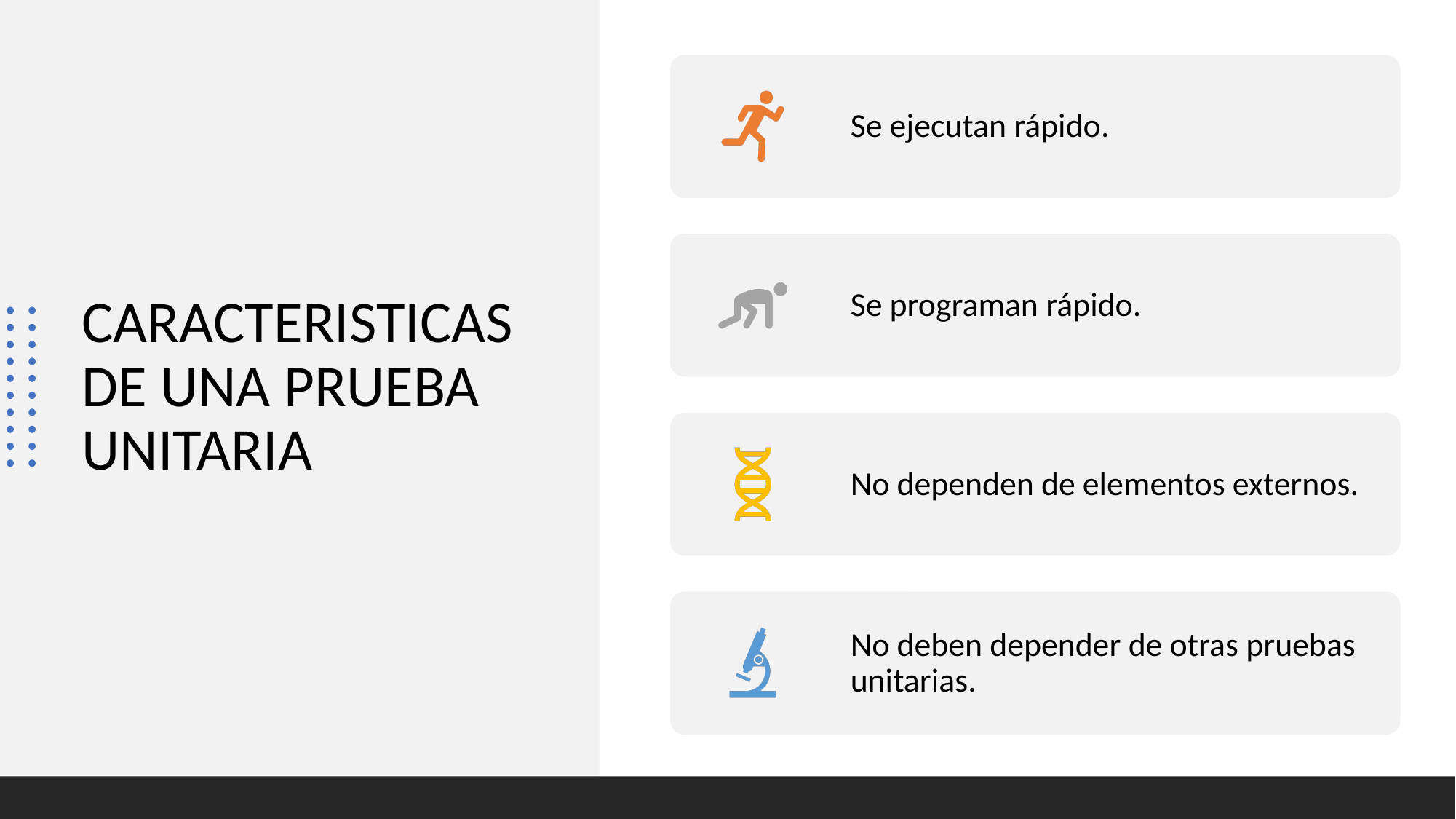

Se ejecutan rápido.
Se programan rápido.
No dependen de elementos externos.
No deben depender de otras pruebas unitarias.
# CARACTERISTICAS DE UNA PRUEBA UNITARIA